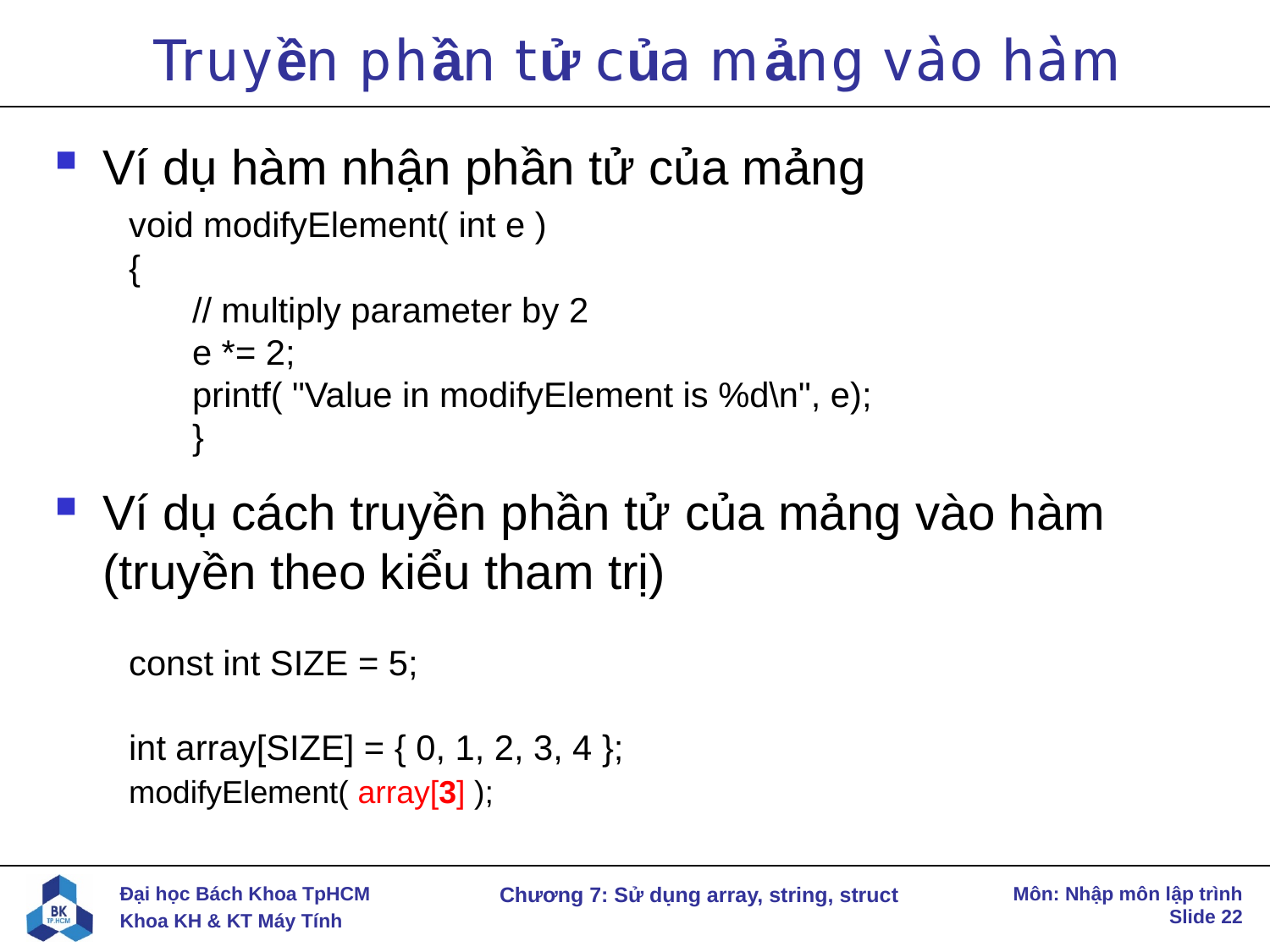

# Truyền phần tử của mảng vào hàm
Ví dụ hàm nhận phần tử của mảng

Ví dụ cách truyền phần tử của mảng vào hàm (truyền theo kiểu tham trị)
void modifyElement( int e )
{
// multiply parameter by 2
e *= 2;
printf( "Value in modifyElement is %d\n", e);
}
const int SIZE = 5;

int array[SIZE] = { 0, 1, 2, 3, 4 };
modifyElement( array[3] );